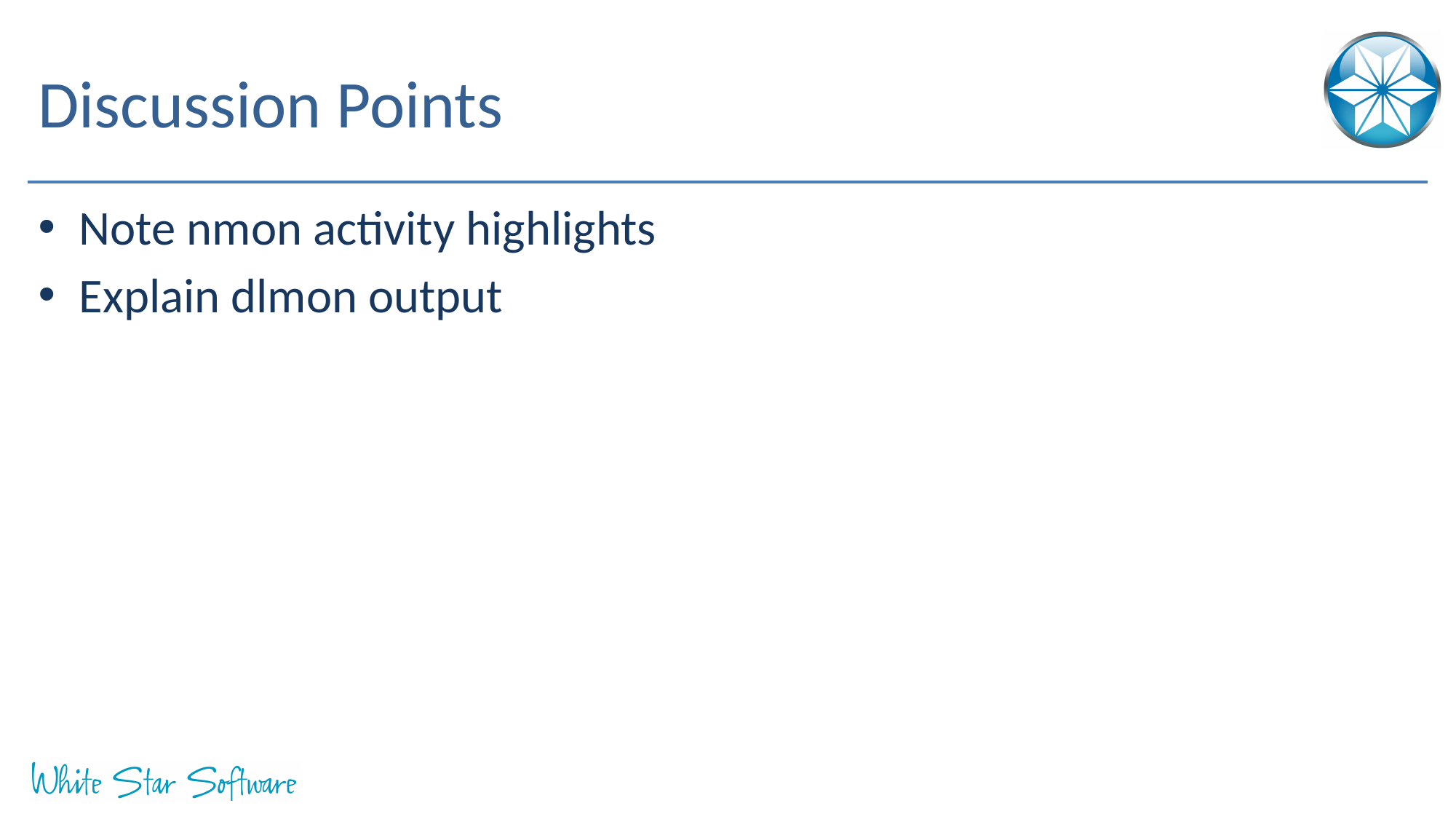

# Discussion Points
Note nmon activity highlights
Explain dlmon output